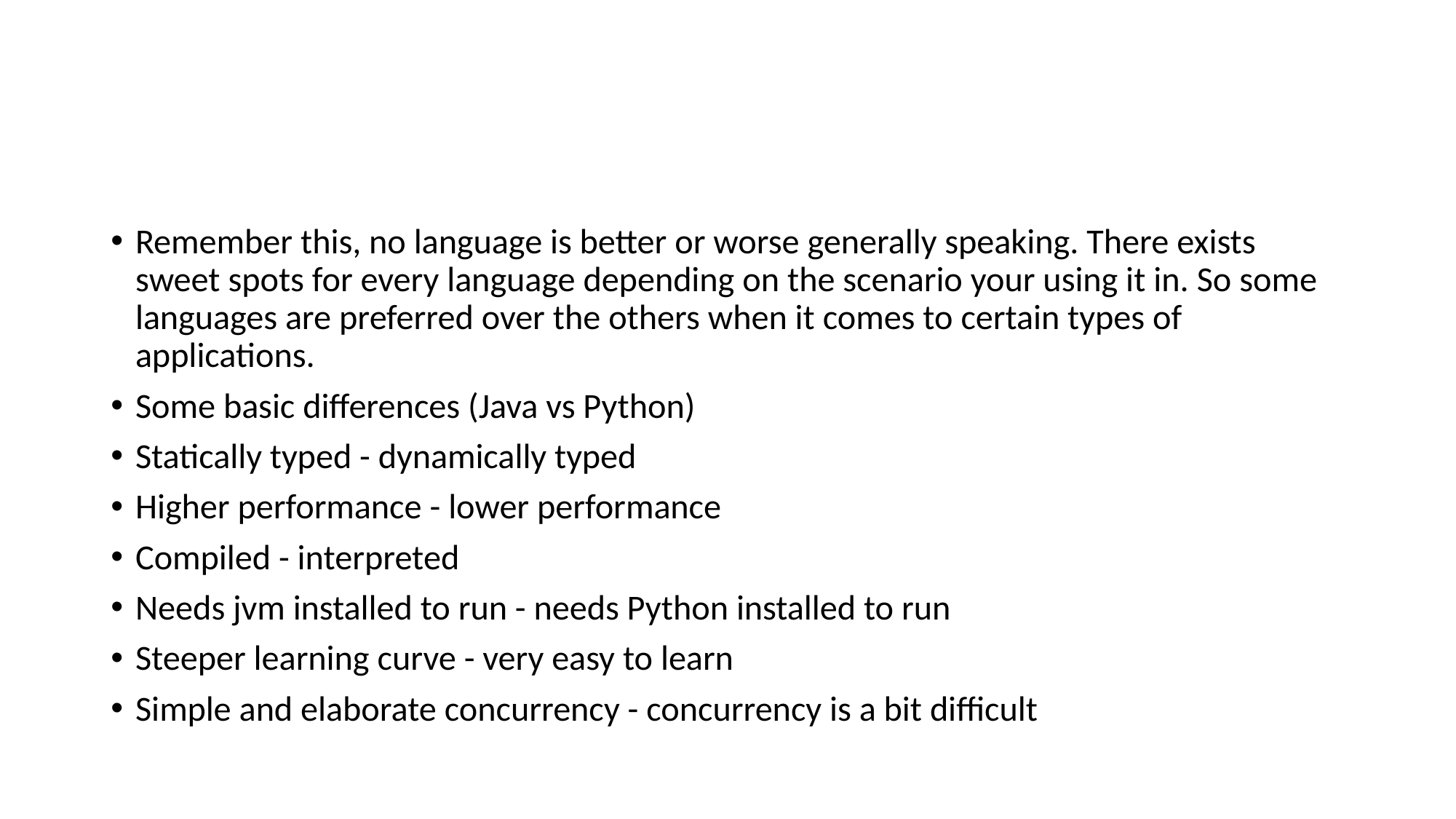

#
Remember this, no language is better or worse generally speaking. There exists sweet spots for every language depending on the scenario your using it in. So some languages are preferred over the others when it comes to certain types of applications.
Some basic differences (Java vs Python)
Statically typed - dynamically typed
Higher performance - lower performance
Compiled - interpreted
Needs jvm installed to run - needs Python installed to run
Steeper learning curve - very easy to learn
Simple and elaborate concurrency - concurrency is a bit difficult